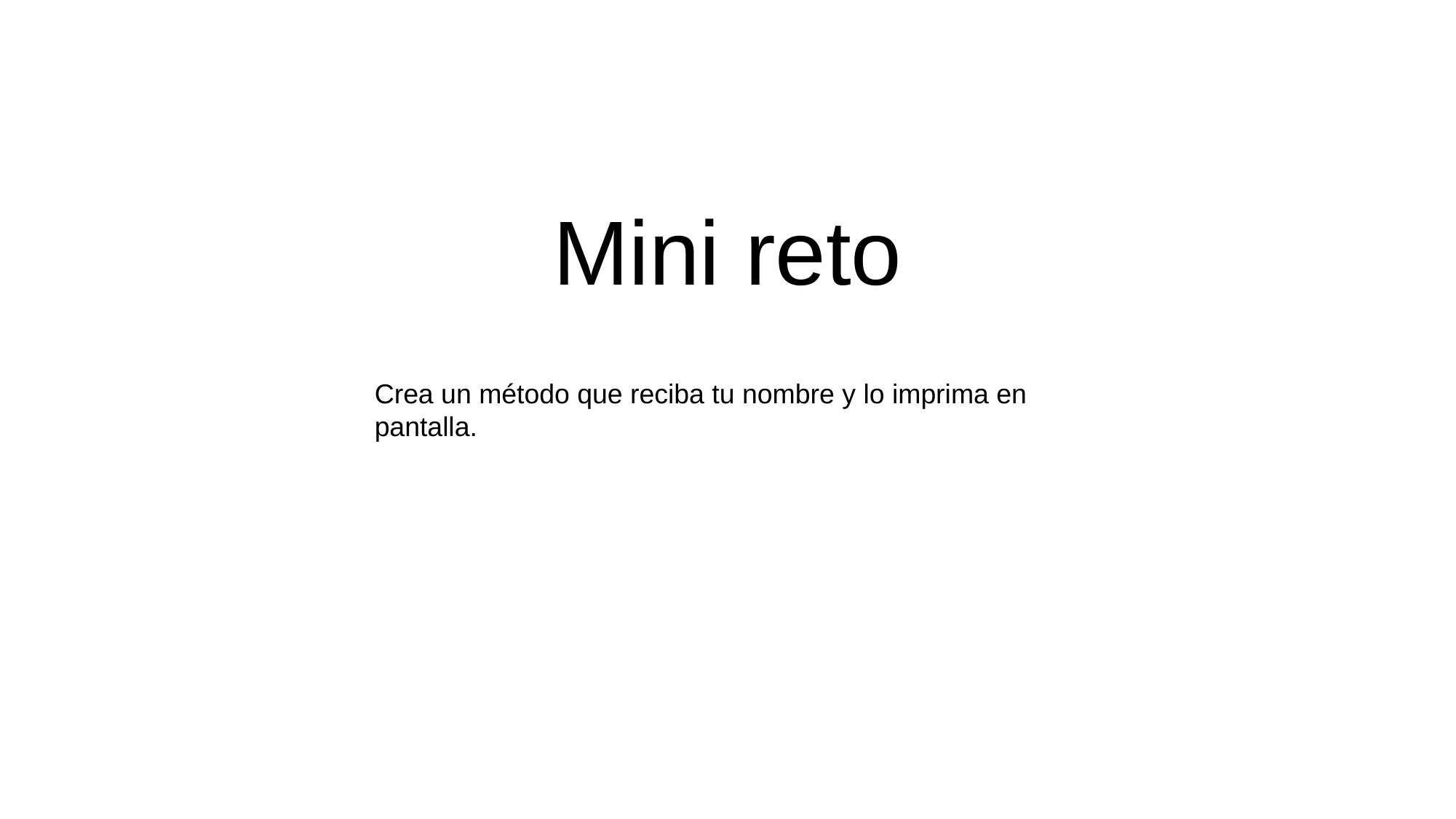

# Mini reto
Crea un método que reciba tu nombre y lo imprima en pantalla.